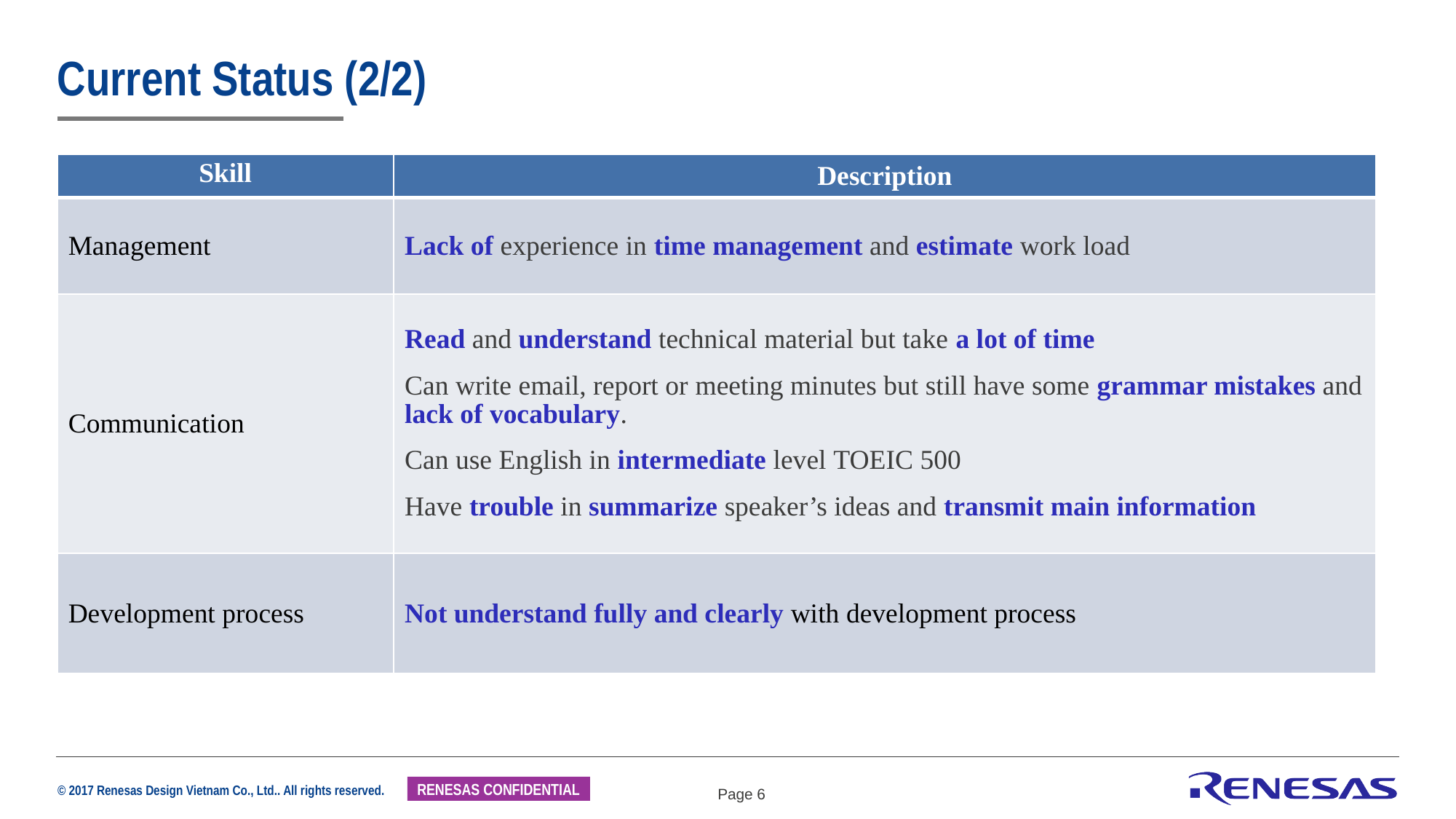

# Current Status (2/2)
| Skill | Description |
| --- | --- |
| Management | Lack of experience in time management and estimate work load |
| Communication | Read and understand technical material but take a lot of time Can write email, report or meeting minutes but still have some grammar mistakes and lack of vocabulary. Can use English in intermediate level TOEIC 500 Have trouble in summarize speaker’s ideas and transmit main information |
| Development process | Not understand fully and clearly with development process |
Page 6